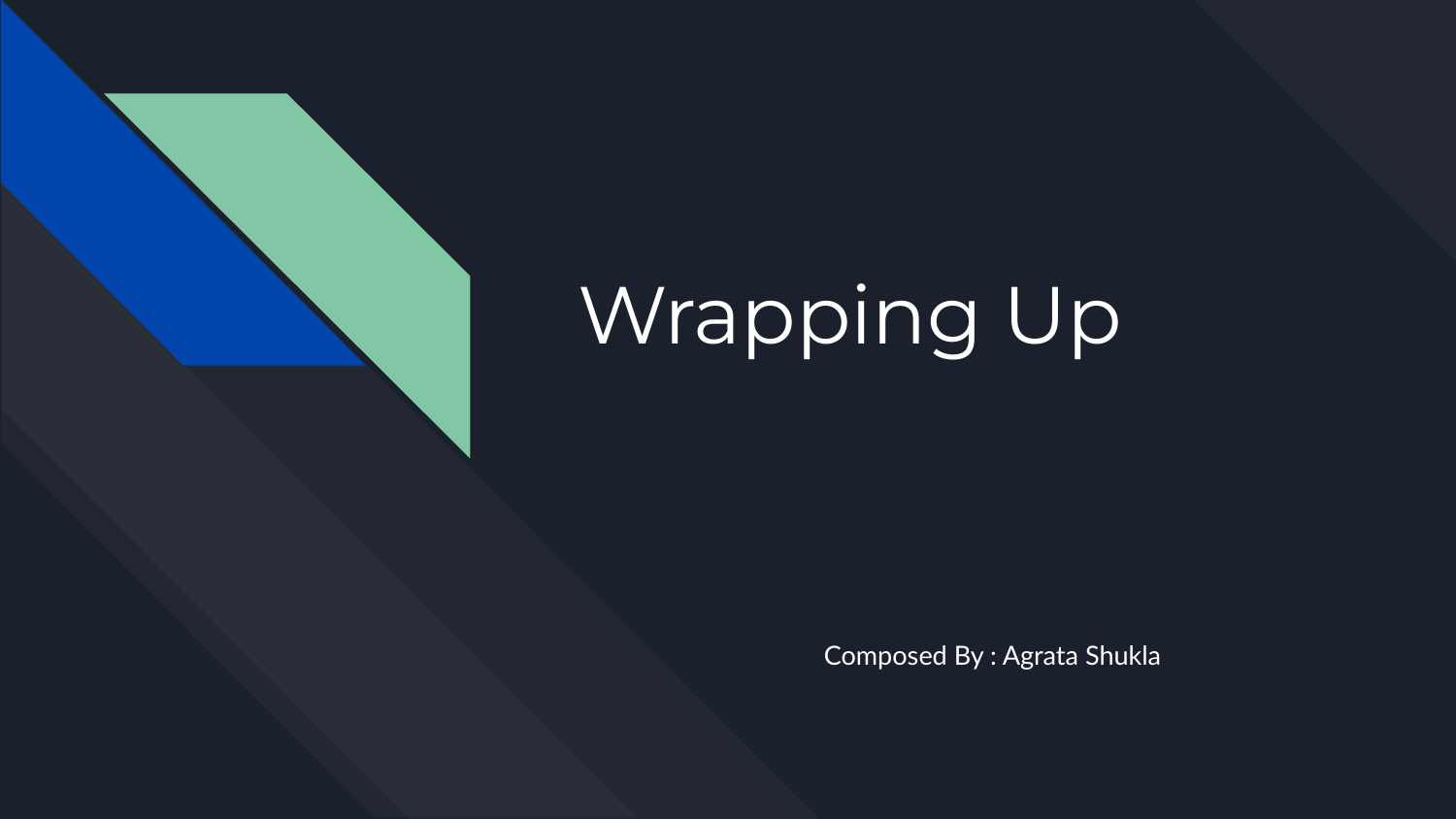

# Wrapping Up
Composed By : Agrata Shukla